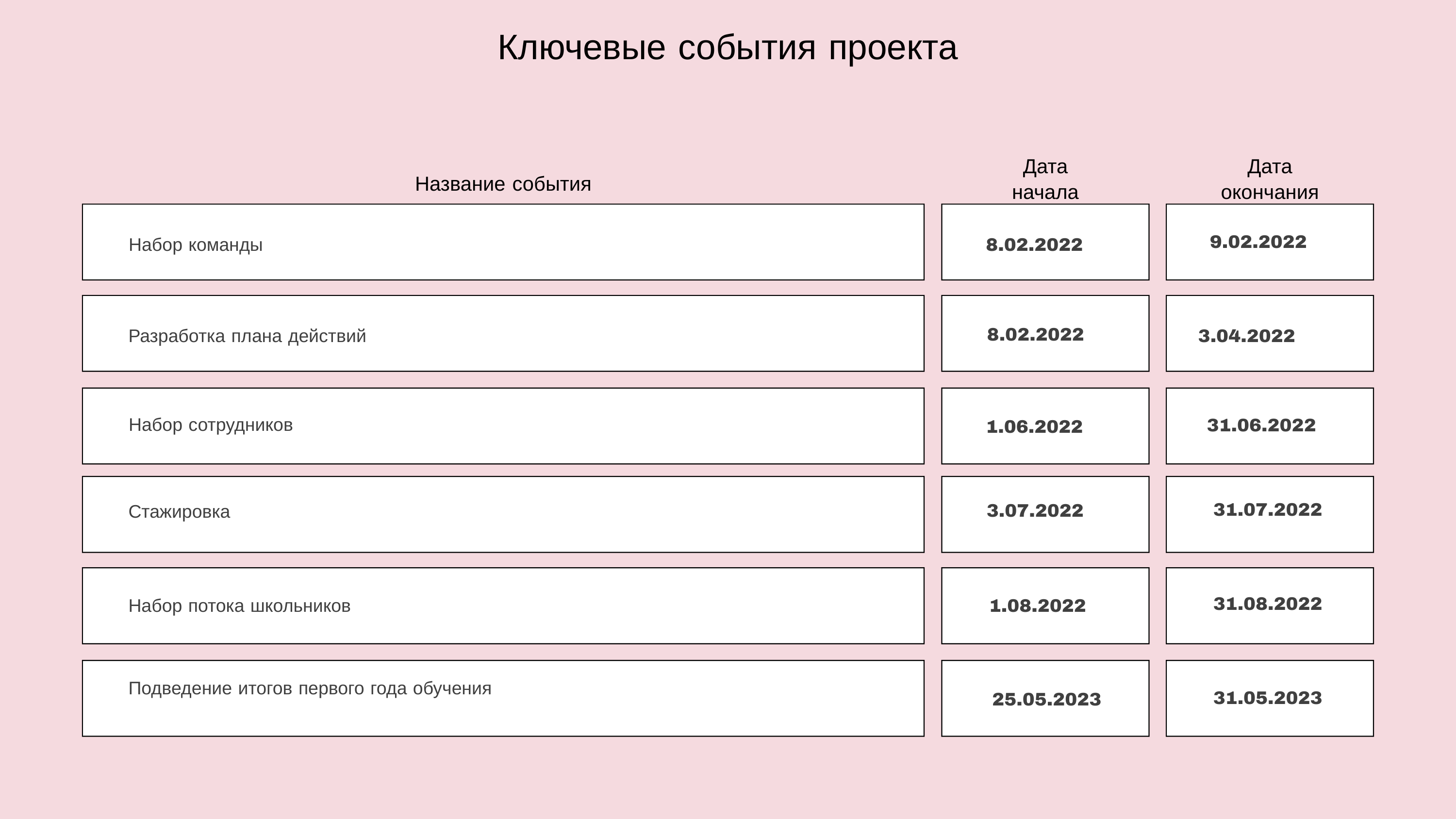

Ключевые события проекта
Дата начала
Дата окончания
Название события

9.02.2022
Набор команды
8.02.2022

8.02.2022
Разработка плана действий
3.04.2022

Набор сотрудников
31.06.2022
1.06.2022

31.07.2022
3.07.2022
Стажировка

31.08.2022
Набор потока школьников
1.08.2022

Подведение итогов первого года обучения
31.05.2023
25.05.2023